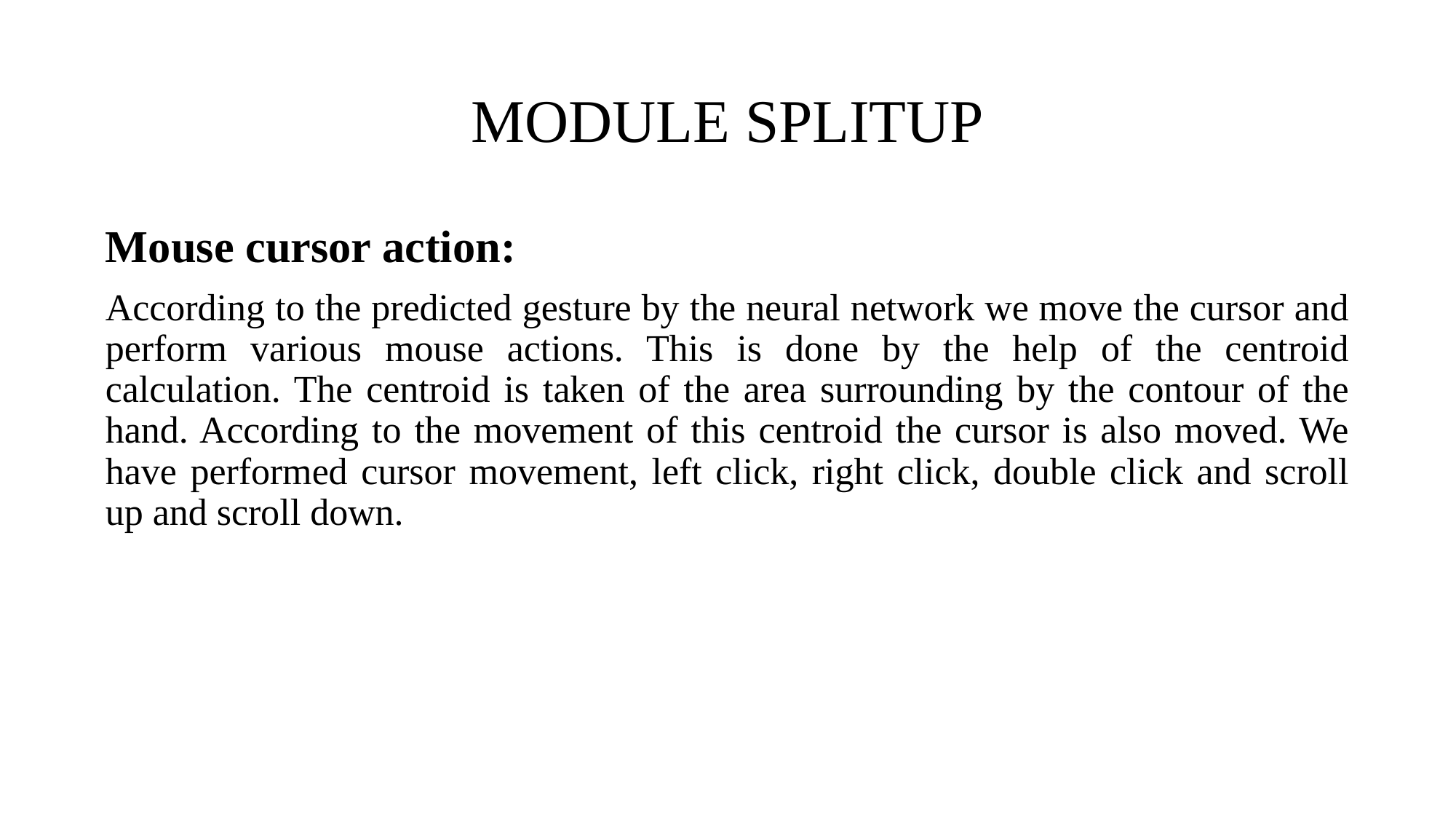

# MODULE SPLITUP
Mouse cursor action:
According to the predicted gesture by the neural network we move the cursor and perform various mouse actions. This is done by the help of the centroid calculation. The centroid is taken of the area surrounding by the contour of the hand. According to the movement of this centroid the cursor is also moved. We have performed cursor movement, left click, right click, double click and scroll up and scroll down.